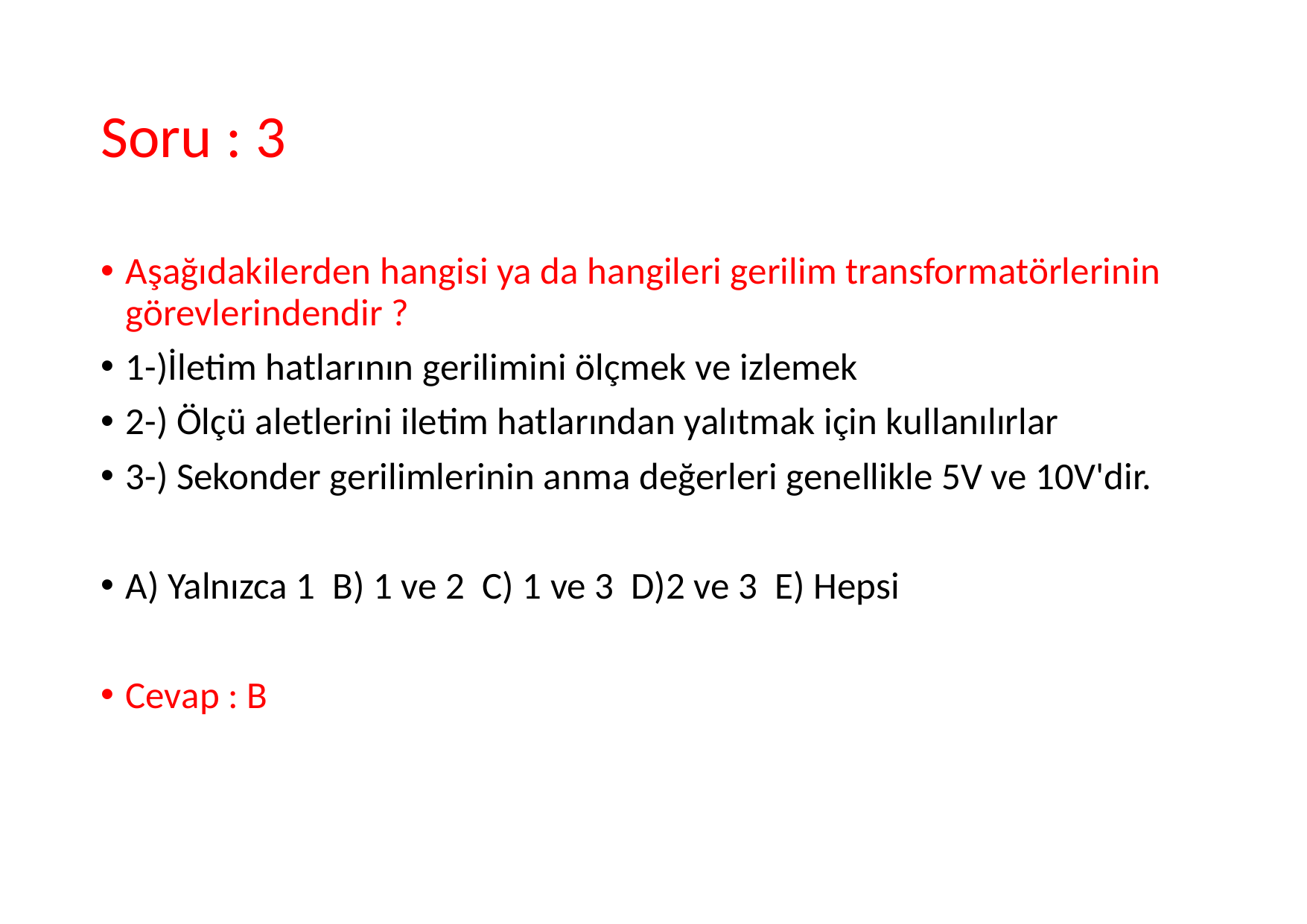

# Soru : 3
Aşağıdakilerden hangisi ya da hangileri gerilim transformatörlerinin görevlerindendir ?
1-)İletim hatlarının gerilimini ölçmek ve izlemek
2-) Ölçü aletlerini iletim hatlarından yalıtmak için kullanılırlar
3-) Sekonder gerilimlerinin anma değerleri genellikle 5V ve 10V'dir.

A) Yalnızca 1  B) 1 ve 2  C) 1 ve 3  D)2 ve 3  E) Hepsi

Cevap : B